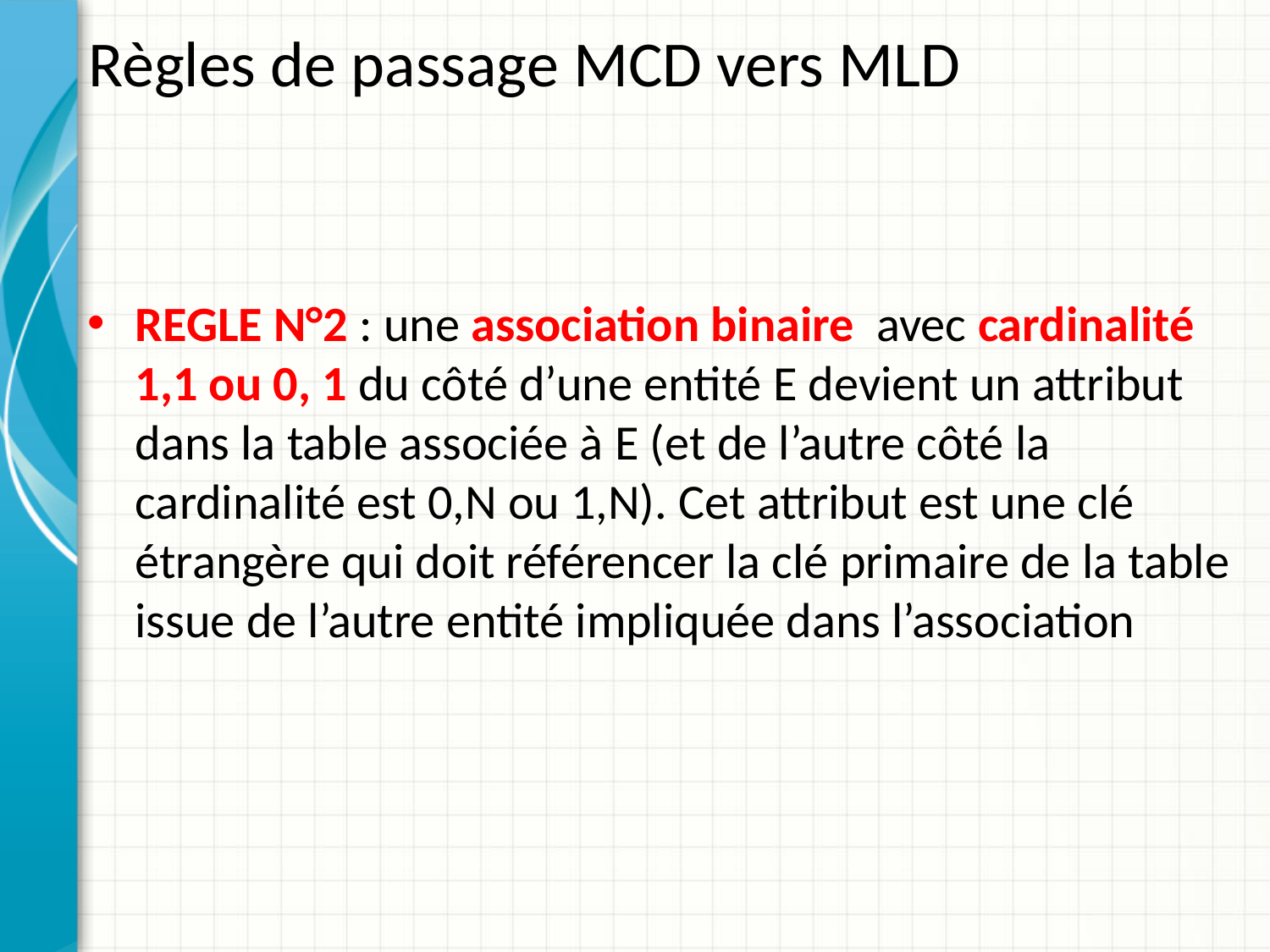

# Règles de passage MCD vers MLD
REGLE N°2 : une association binaire  avec cardinalité 1,1 ou 0, 1 du côté d’une entité E devient un attribut dans la table associée à E (et de l’autre côté la cardinalité est 0,N ou 1,N). Cet attribut est une clé étrangère qui doit référencer la clé primaire de la table issue de l’autre entité impliquée dans l’association